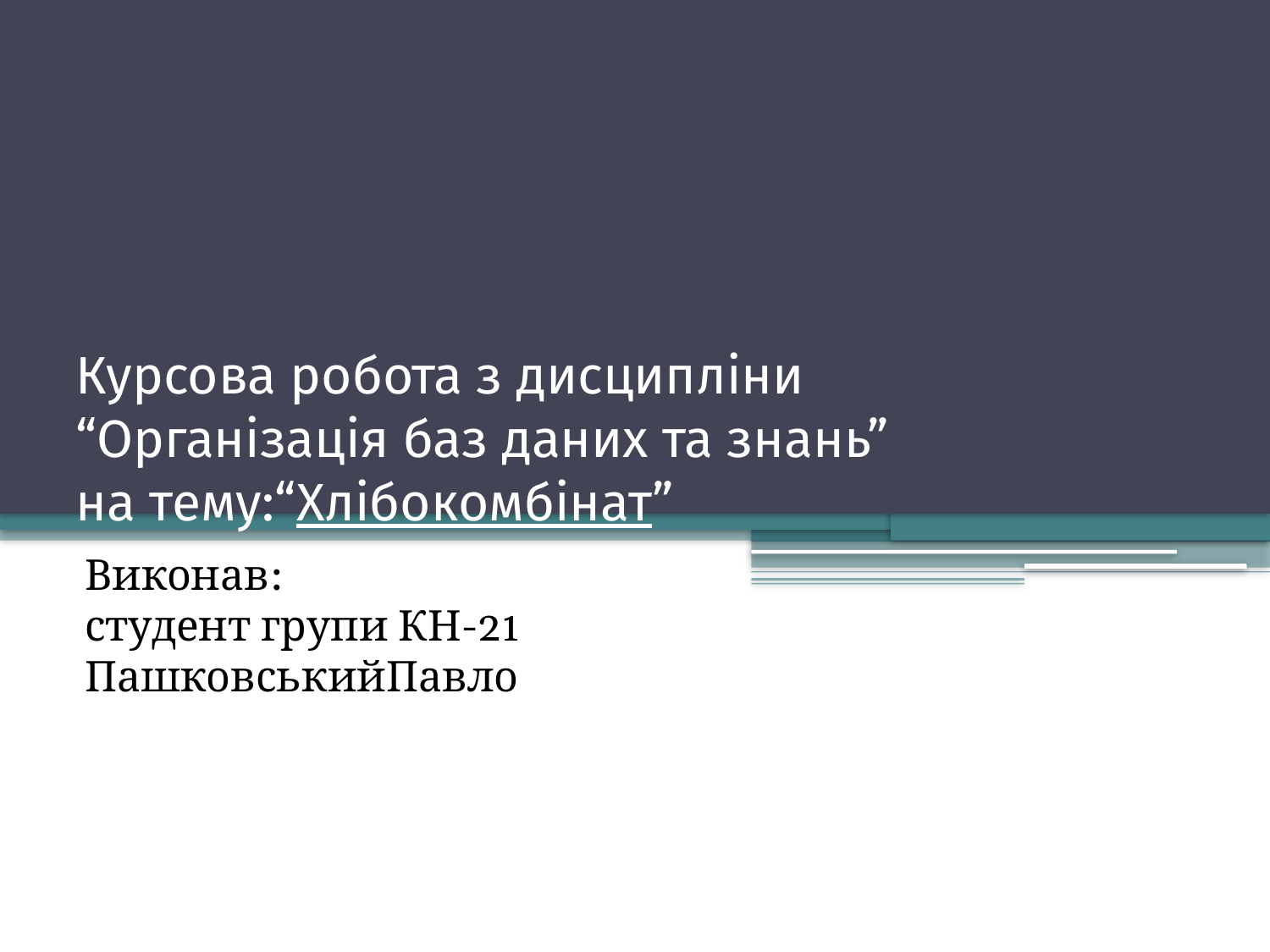

# Курсова робота з дисципліни “Організація баз даних та знань” на тему:“Хлібокомбінат”
Виконав:
студент групи КН-21
ПашковськийПавло